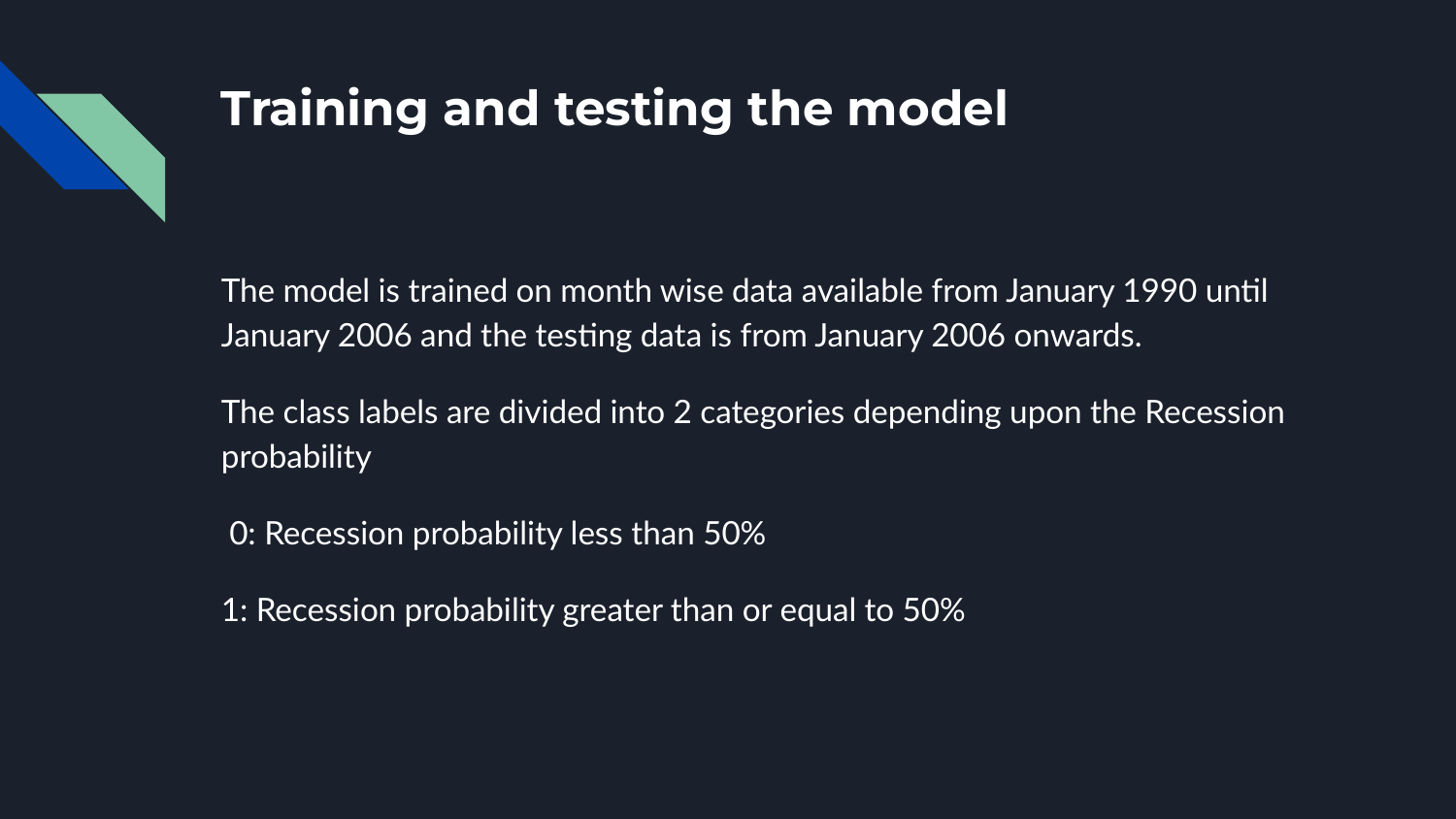

# Training and testing the model
The model is trained on month wise data available from January 1990 until January 2006 and the testing data is from January 2006 onwards.
The class labels are divided into 2 categories depending upon the Recession probability
 0: Recession probability less than 50%
1: Recession probability greater than or equal to 50%